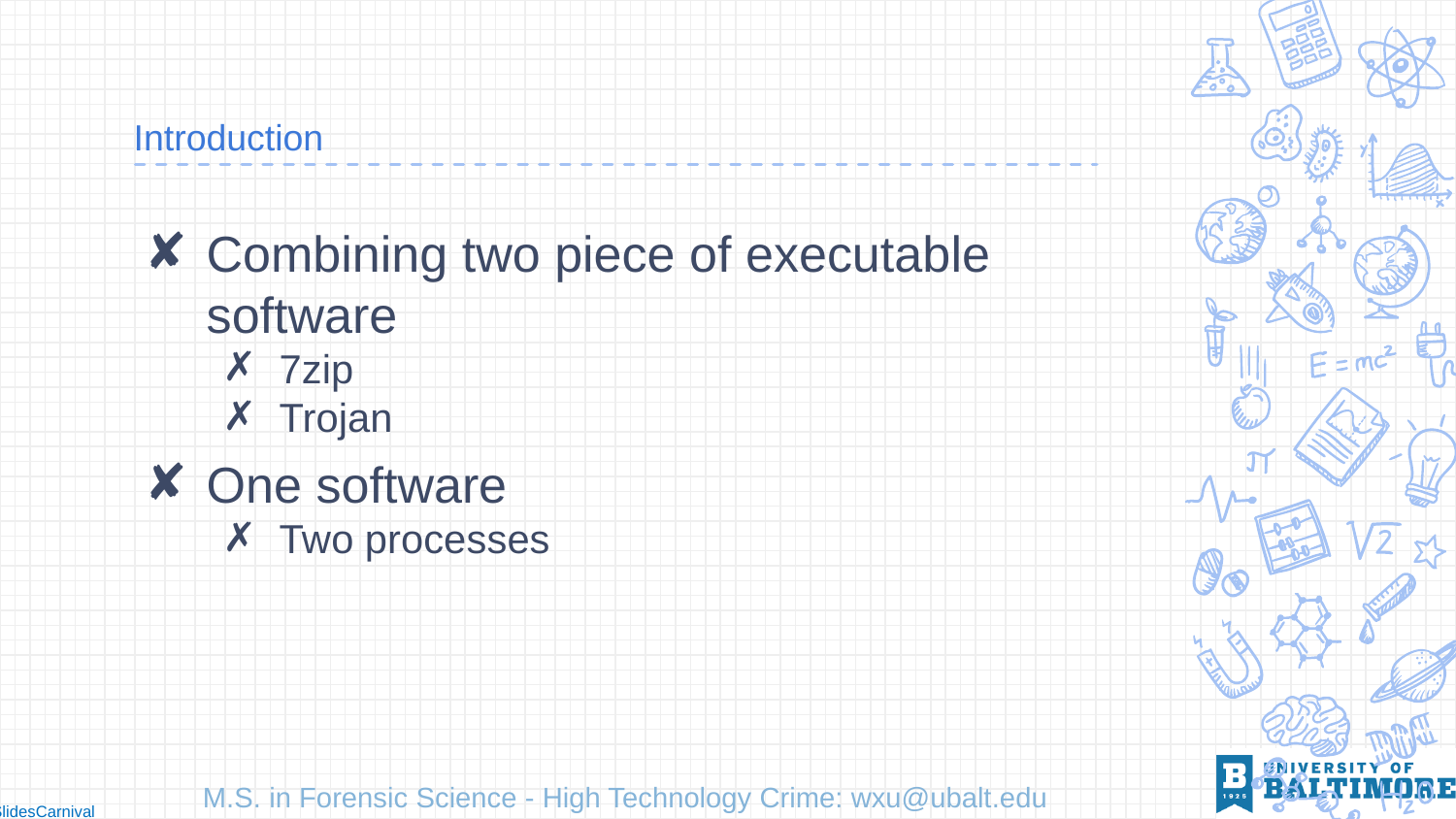

# Introduction
Combining two piece of executable software
7zip
Trojan
One software
Two processes